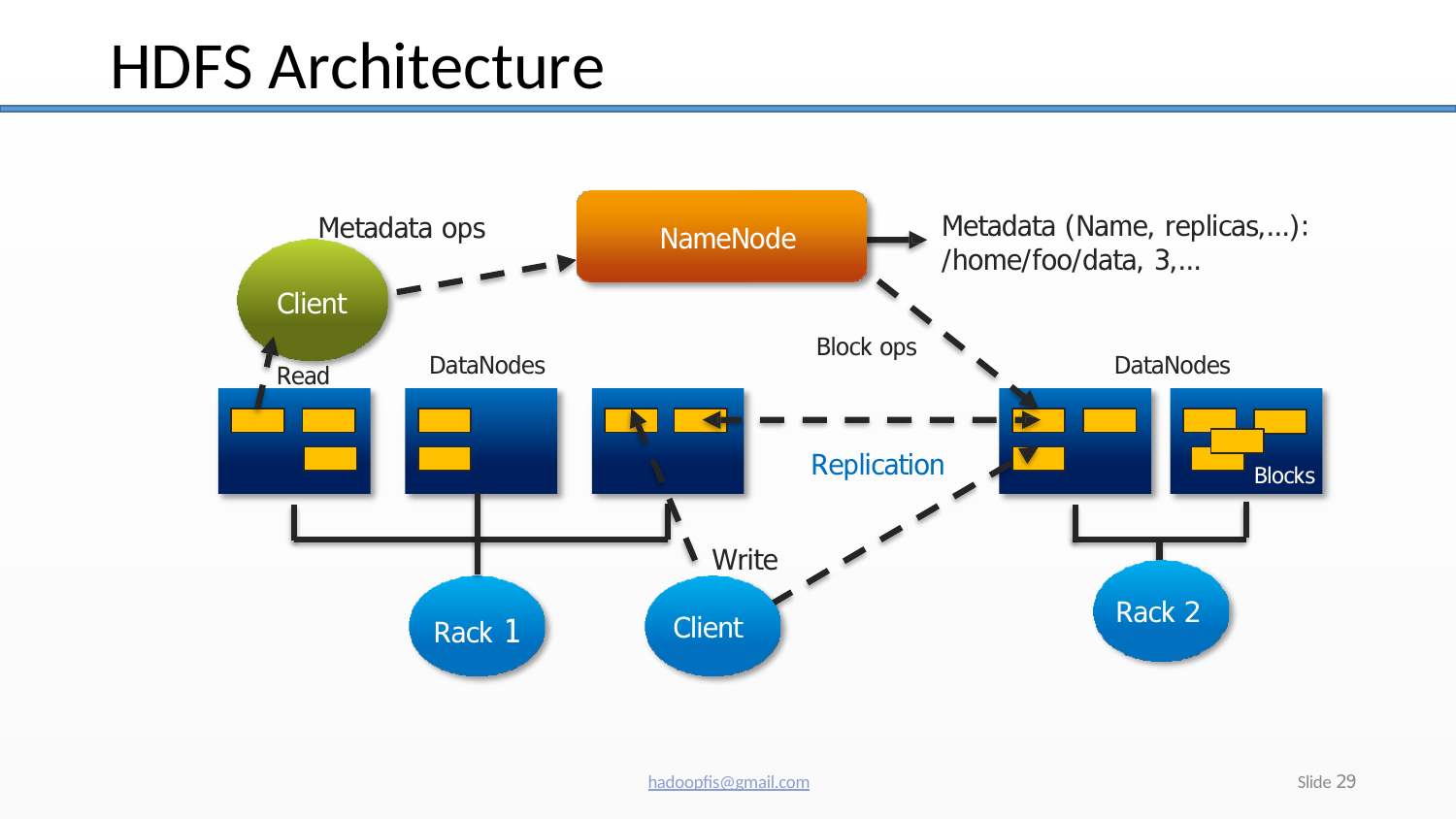

# HDFS Architecture

Metadata (Name, replicas,…):
/home/foo/data, 3,…
Metadata ops

NameNode

Client

Block ops

DataNodes
DataNodes
Read

Replication
Blocks

Write

Rack 2
Client
Rack 1
Slide 29
hadoopfis@gmail.com